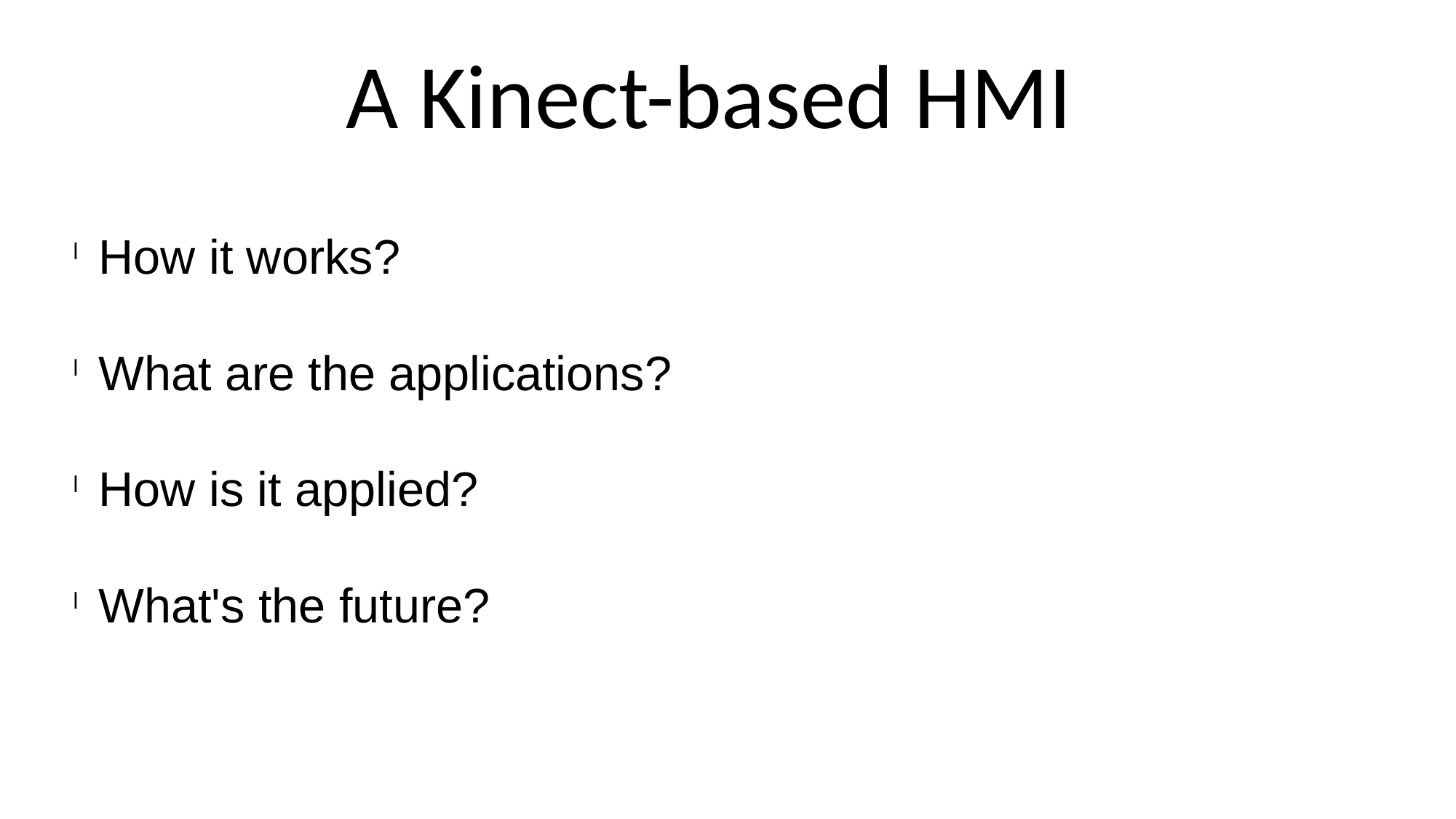

A Kinect-based HMI
How it works?

What are the applications?

How is it applied?

What's the future?